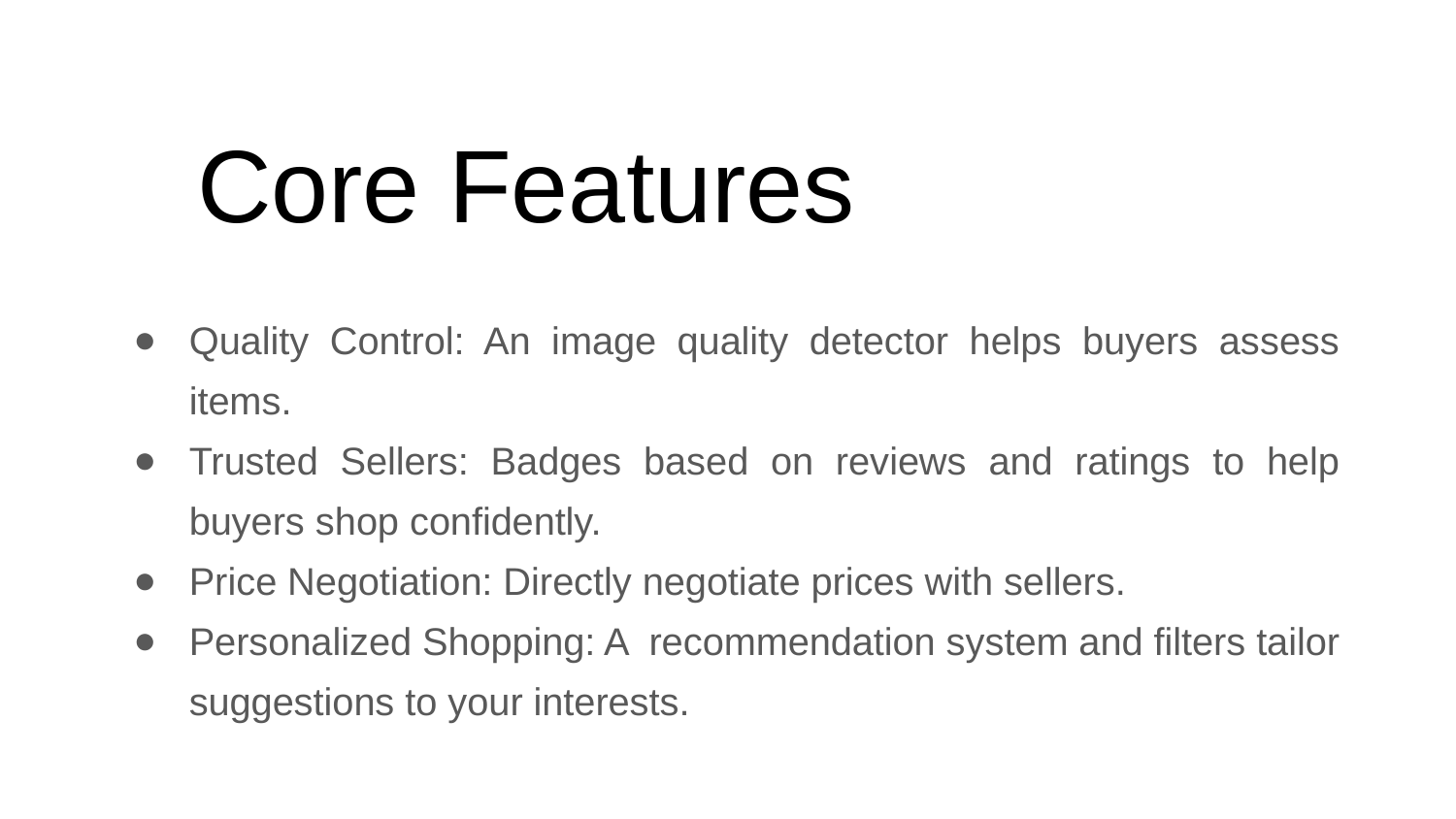

# Core Features
Quality Control: An image quality detector helps buyers assess items.
Trusted Sellers: Badges based on reviews and ratings to help buyers shop confidently.
Price Negotiation: Directly negotiate prices with sellers.
Personalized Shopping: A  recommendation system and filters tailor suggestions to your interests.